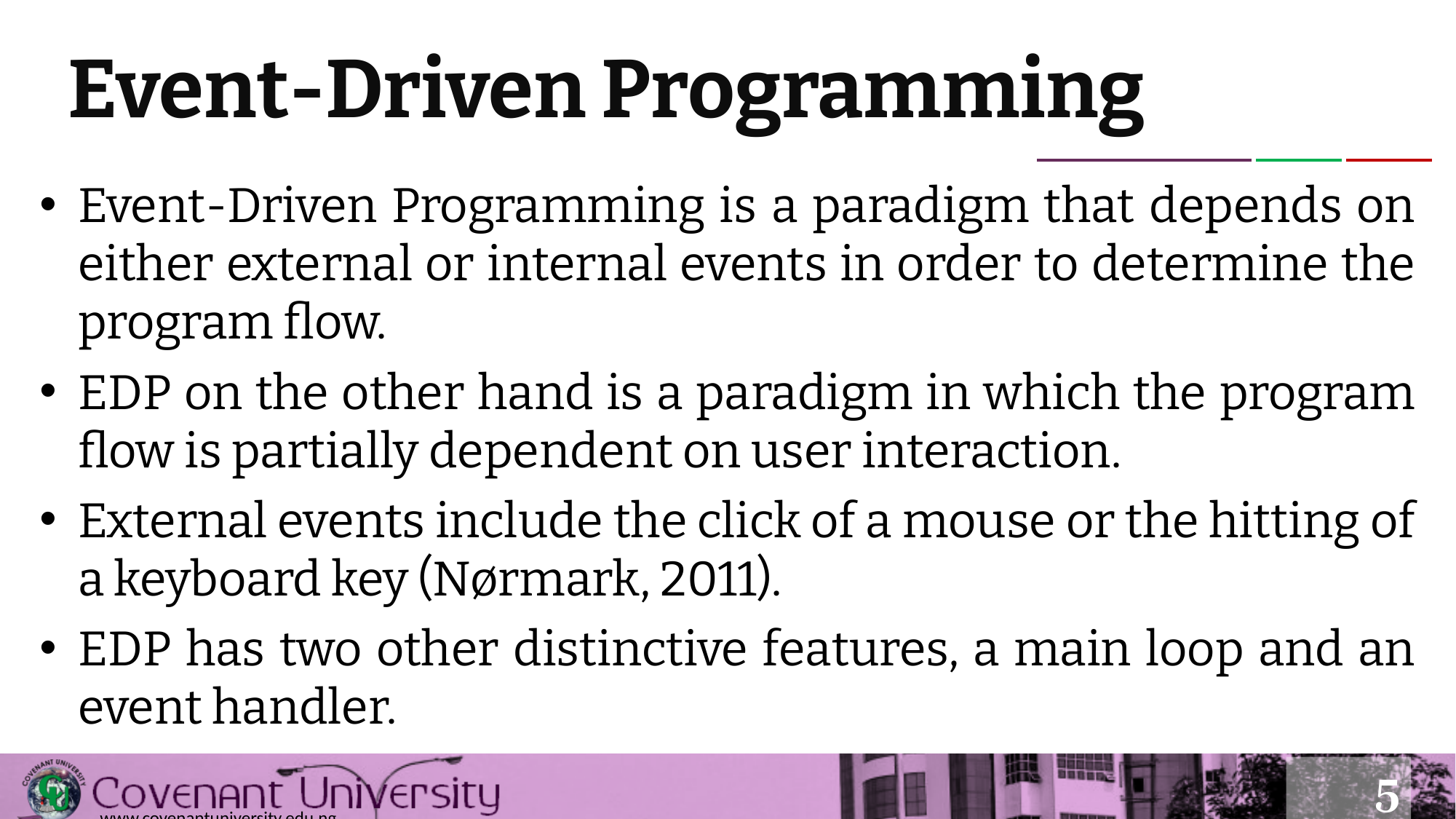

# Event-Driven Programming
Event-Driven Programming is a paradigm that depends on either external or internal events in order to determine the program flow.
EDP on the other hand is a paradigm in which the program flow is partially dependent on user interaction.
External events include the click of a mouse or the hitting of a keyboard key (Nørmark, 2011).
EDP has two other distinctive features, a main loop and an event handler.